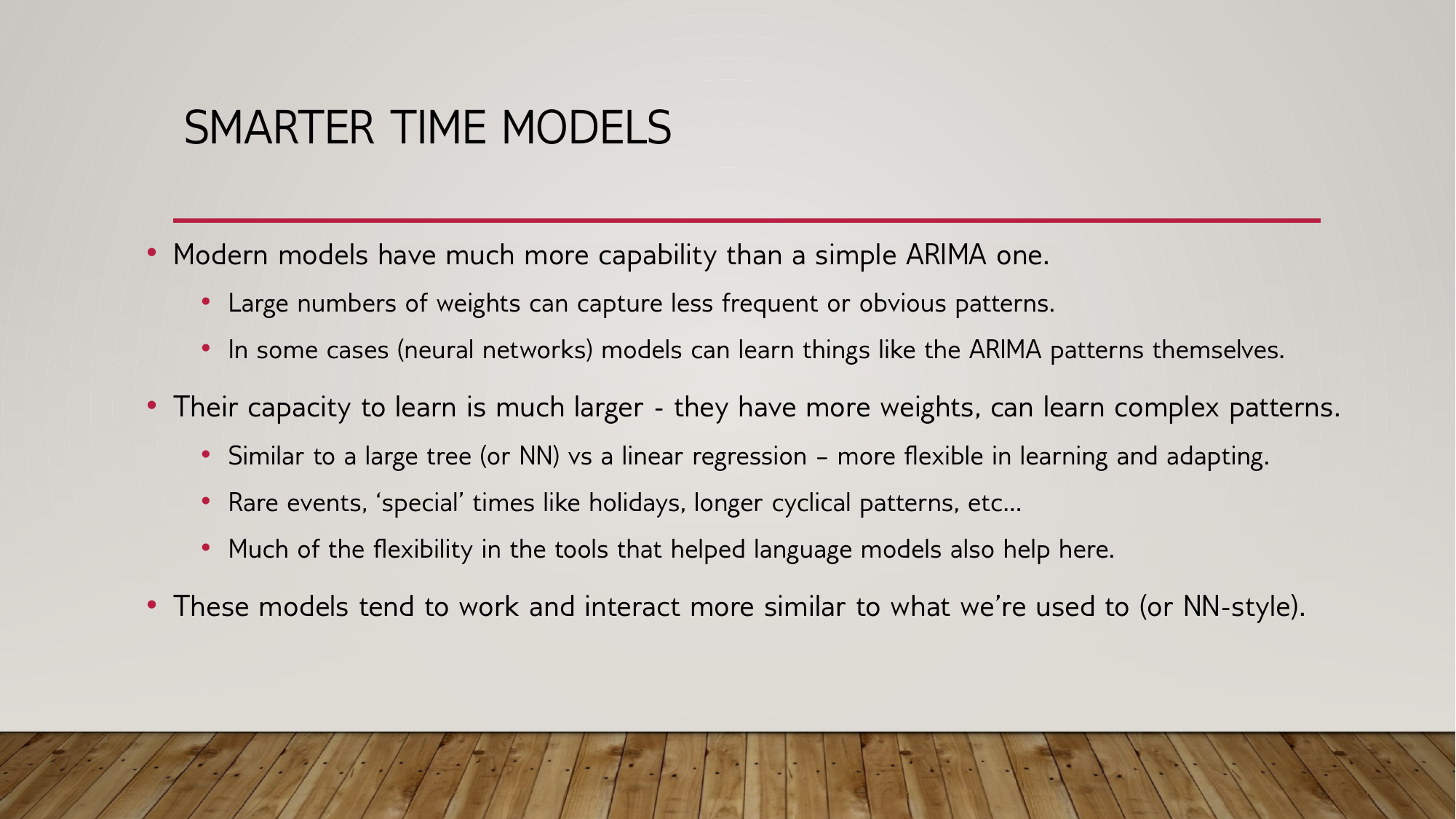

# Smarter Time Models
Modern models have much more capability than a simple ARIMA one.
Large numbers of weights can capture less frequent or obvious patterns.
In some cases (neural networks) models can learn things like the ARIMA patterns themselves.
Their capacity to learn is much larger - they have more weights, can learn complex patterns.
Similar to a large tree (or NN) vs a linear regression – more flexible in learning and adapting.
Rare events, ‘special’ times like holidays, longer cyclical patterns, etc…
Much of the flexibility in the tools that helped language models also help here.
These models tend to work and interact more similar to what we’re used to (or NN-style).